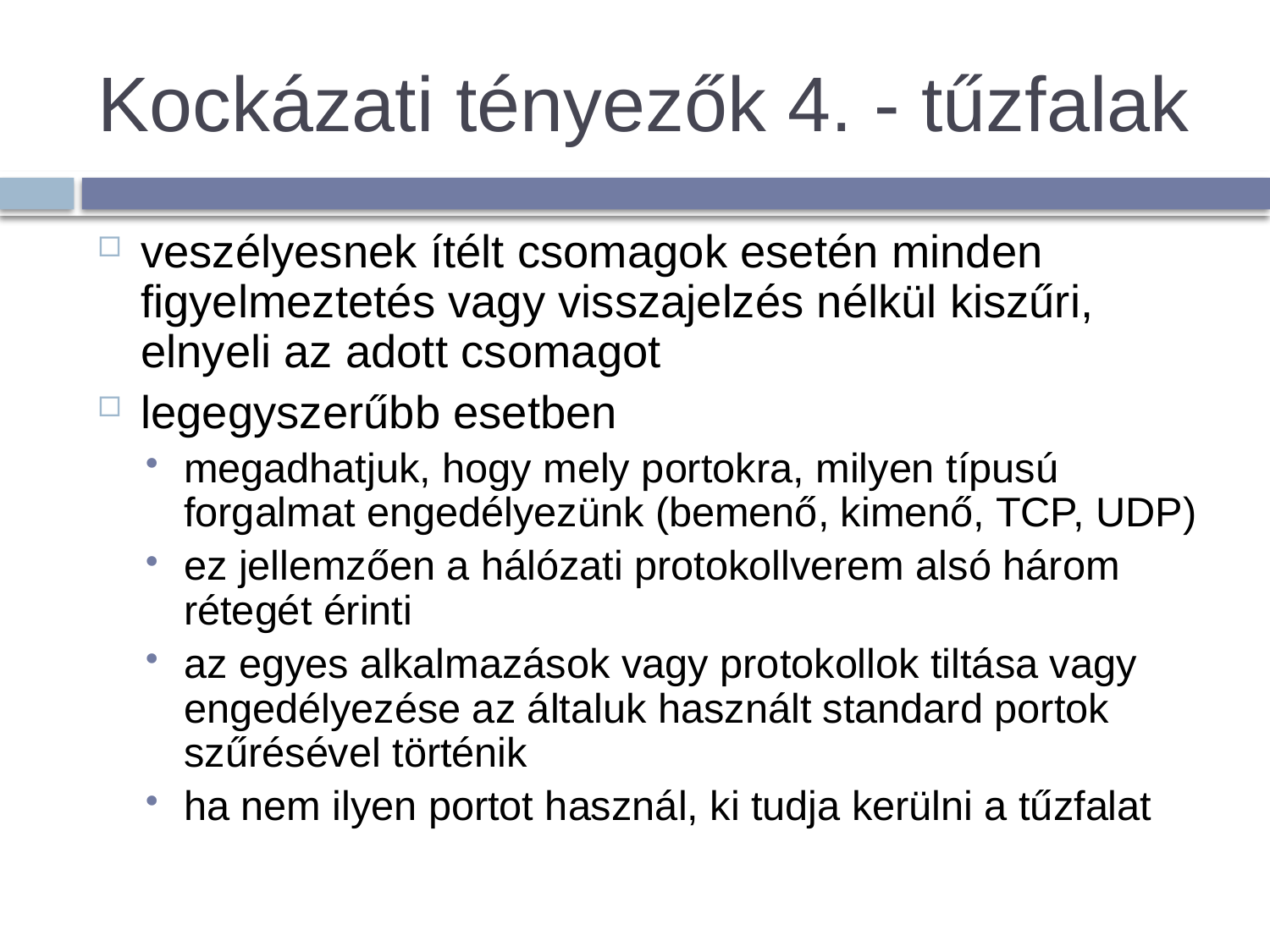

# Kockázati tényezők 4. - tűzfalak
veszélyesnek ítélt csomagok esetén minden figyelmeztetés vagy visszajelzés nélkül kiszűri, elnyeli az adott csomagot
legegyszerűbb esetben
megadhatjuk, hogy mely portokra, milyen típusú forgalmat engedélyezünk (bemenő, kimenő, TCP, UDP)
ez jellemzően a hálózati protokollverem alsó három rétegét érinti
az egyes alkalmazások vagy protokollok tiltása vagy engedélyezése az általuk használt standard portok szűrésével történik
ha nem ilyen portot használ, ki tudja kerülni a tűzfalat